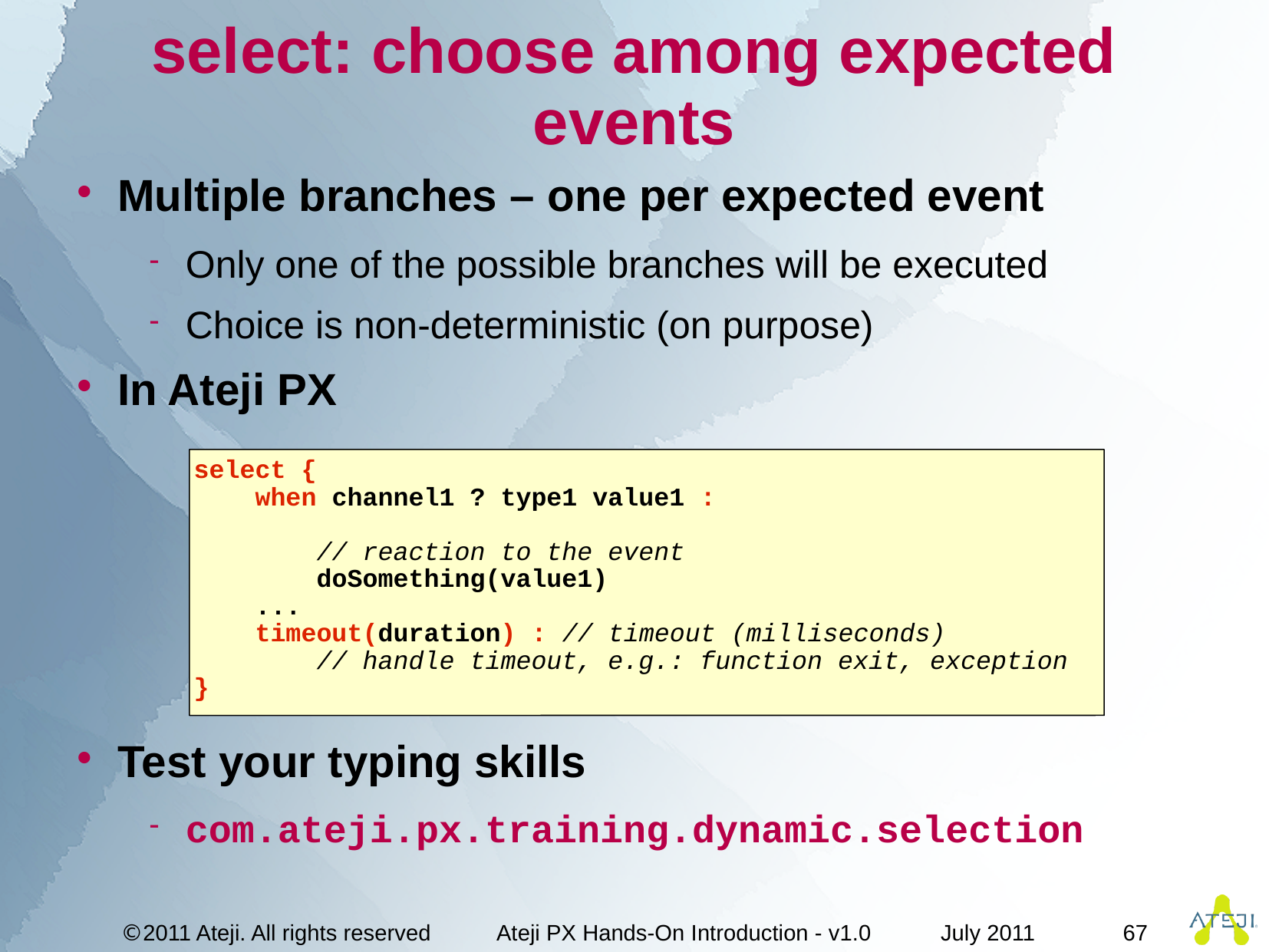

# select: choose among expected events
Multiple branches – one per expected event
Only one of the possible branches will be executed
Choice is non-deterministic (on purpose)
In Ateji PX
Test your typing skills
com.ateji.px.training.dynamic.selection
select {
    when channel1 ? type1 value1 :
        // reaction to the event
        doSomething(value1)
    ...
    timeout(duration) : // timeout (milliseconds)
        // handle timeout, e.g.: function exit, exception
}